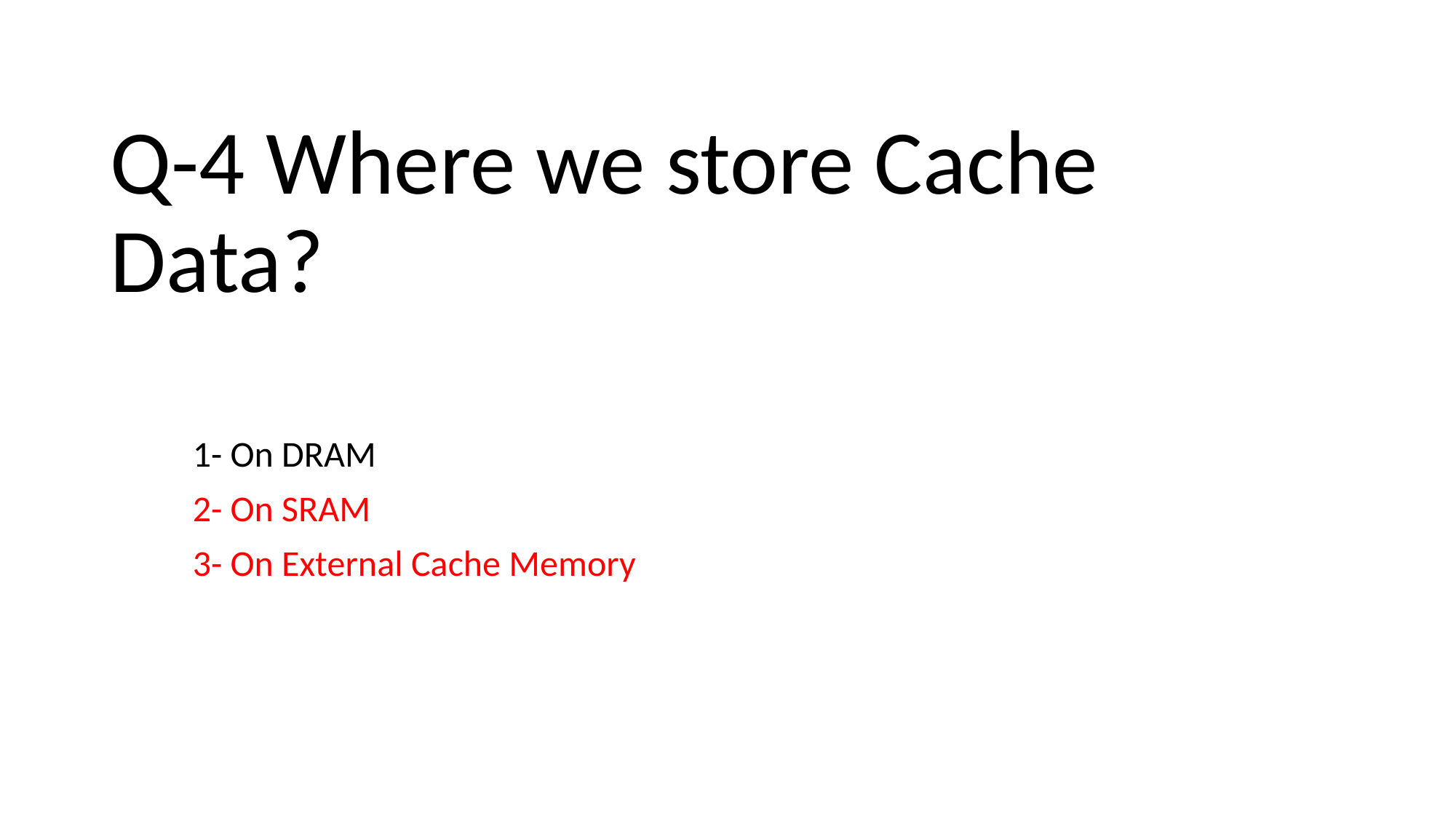

# Q-4 Where we store Cache Data?
1- On DRAM
2- On SRAM
3- On External Cache Memory